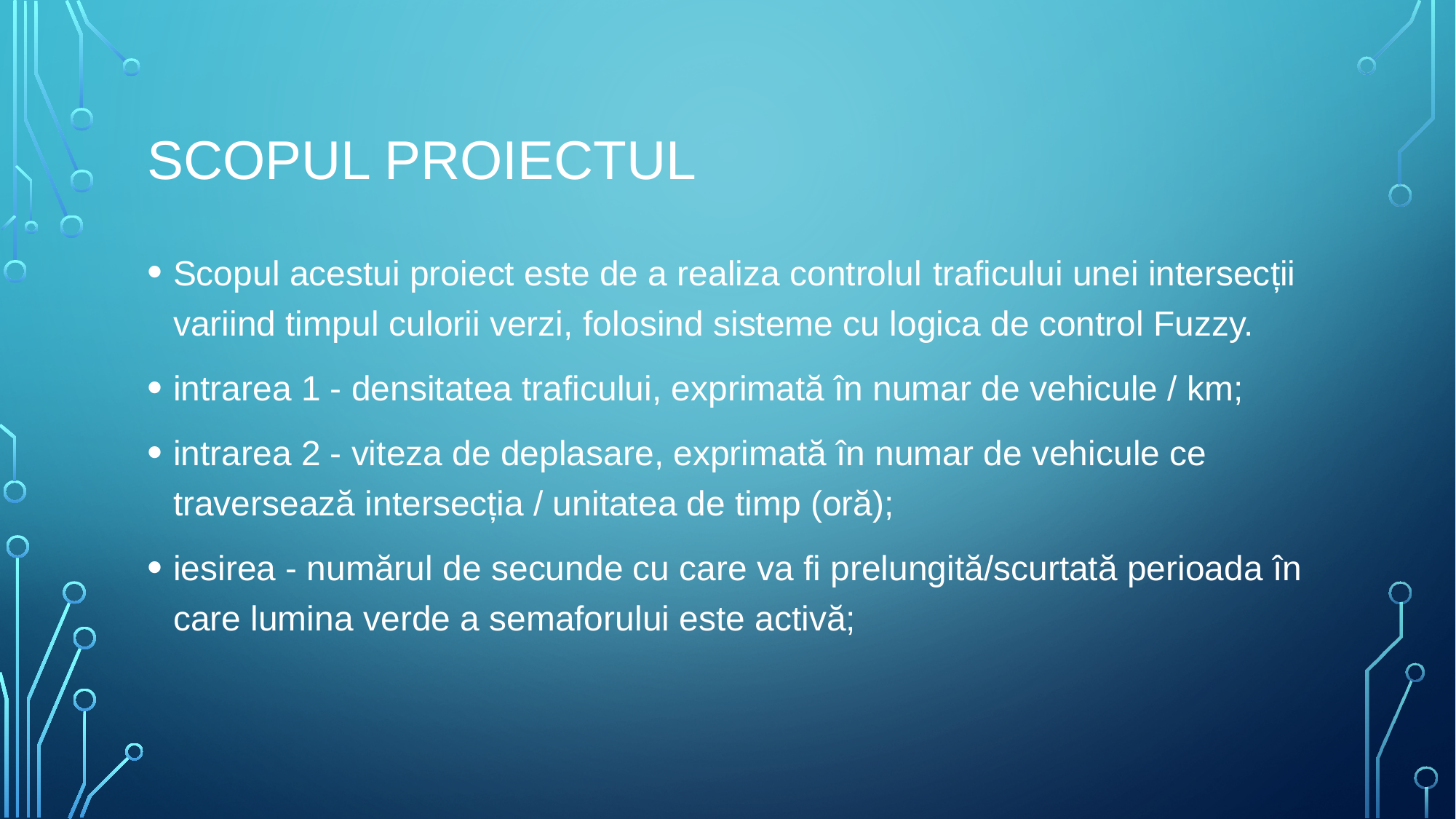

# Scopul proiectul
Scopul acestui proiect este de a realiza controlul traficului unei intersecții variind timpul culorii verzi, folosind sisteme cu logica de control Fuzzy.
intrarea 1 - densitatea traficului, exprimată în numar de vehicule / km;
intrarea 2 - viteza de deplasare, exprimată în numar de vehicule ce traversează intersecția / unitatea de timp (oră);
iesirea - numărul de secunde cu care va fi prelungită/scurtată perioada în care lumina verde a semaforului este activă;